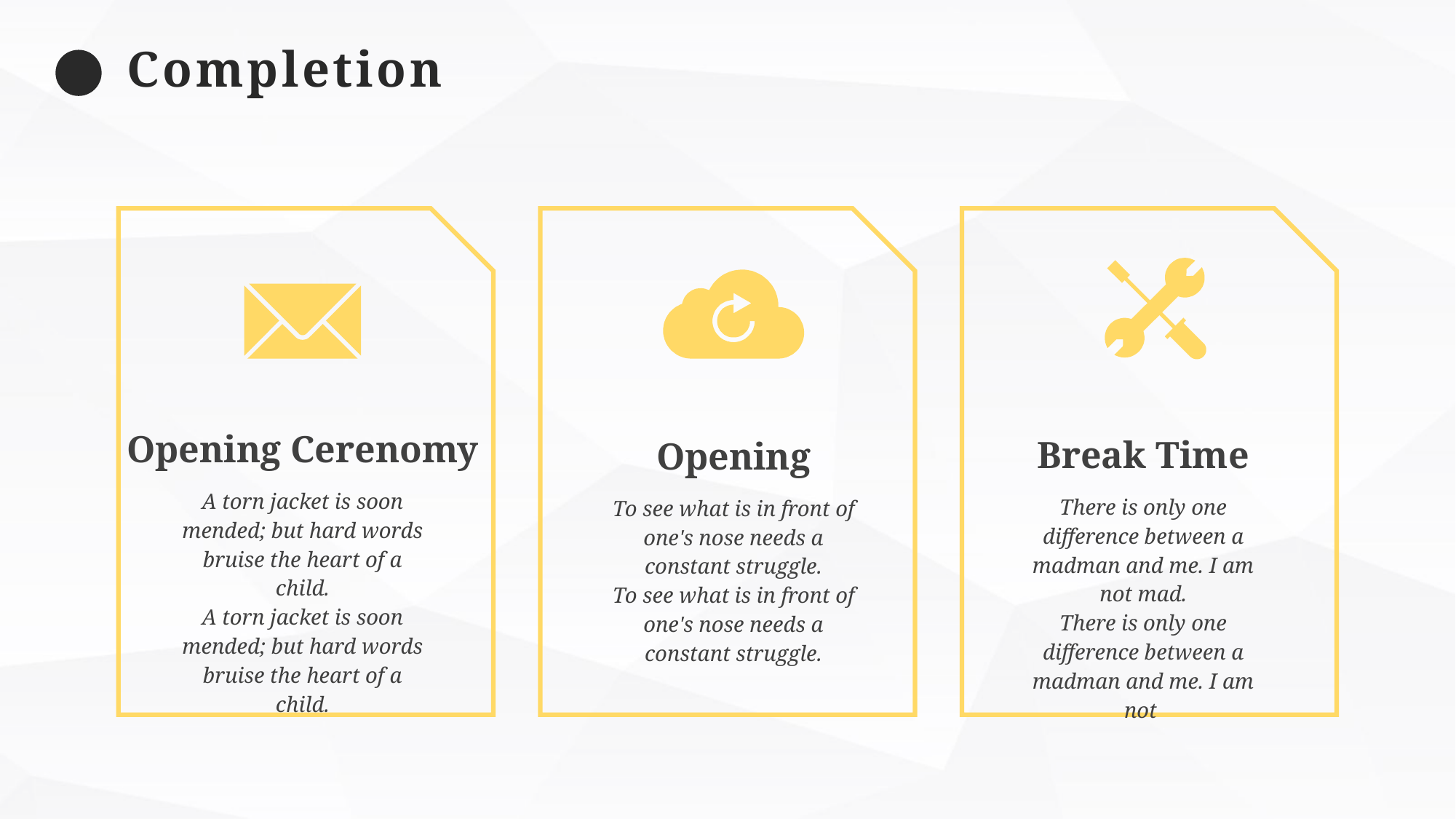

Completion

Opening Cerenomy
A torn jacket is soon mended; but hard words bruise the heart of a child.
A torn jacket is soon mended; but hard words bruise the heart of a child.
Break Time
There is only one difference between a madman and me. I am not mad.
There is only one difference between a madman and me. I am not
Opening
To see what is in front of one's nose needs a constant struggle.
To see what is in front of one's nose needs a constant struggle.